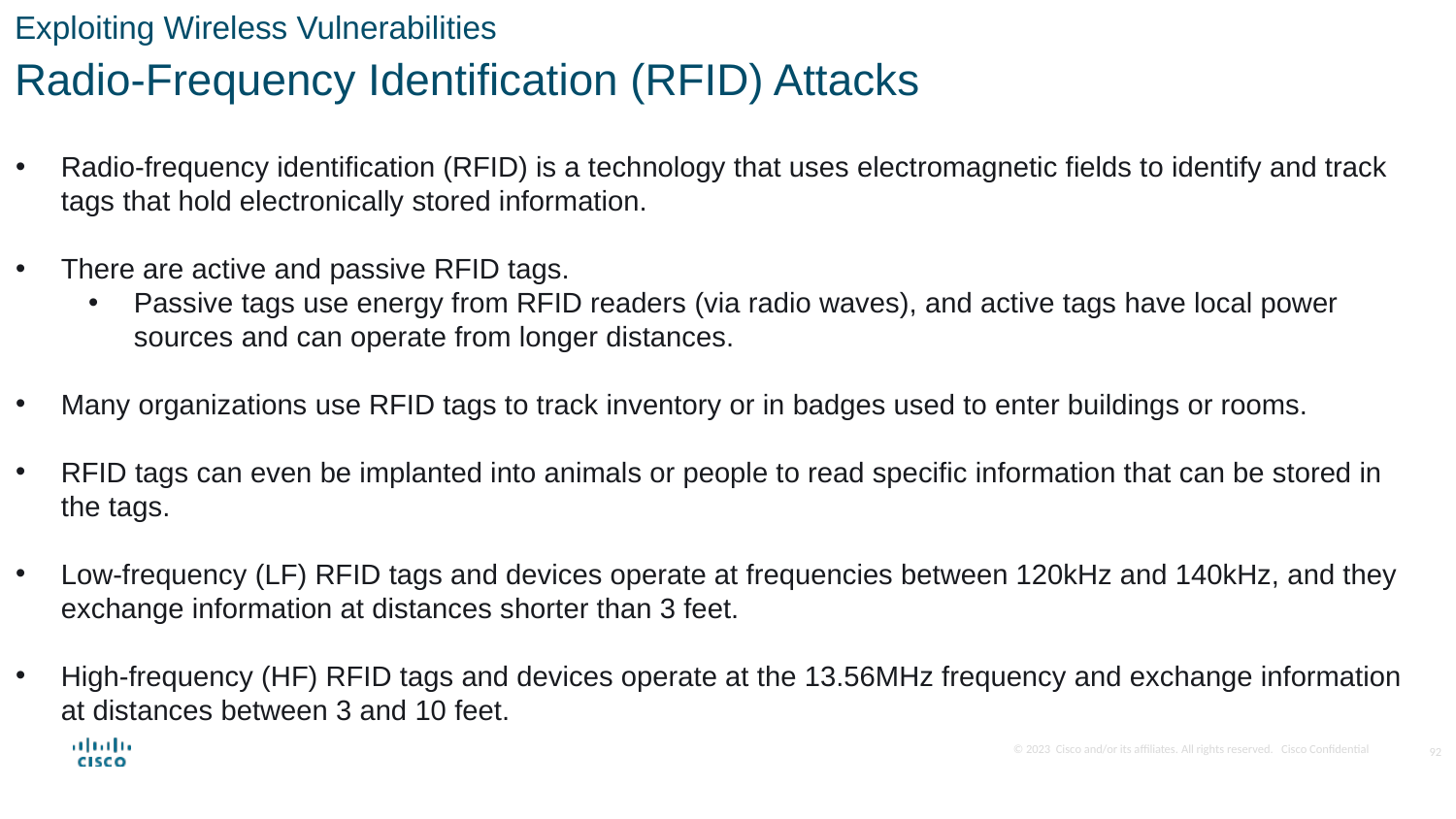

Exploiting Wireless Vulnerabilities

Radio-Frequency Identification (RFID) Attacks

Radio-frequency identification (RFID) is a technology that uses electromagnetic fields to identify and track tags that hold electronically stored information.

There are active and passive RFID tags.
Passive tags use energy from RFID readers (via radio waves), and active tags have local power sources and can operate from longer distances.

Many organizations use RFID tags to track inventory or in badges used to enter buildings or rooms.

RFID tags can even be implanted into animals or people to read specific information that can be stored in the tags.

Low-frequency (LF) RFID tags and devices operate at frequencies between 120kHz and 140kHz, and they exchange information at distances shorter than 3 feet.

High-frequency (HF) RFID tags and devices operate at the 13.56MHz frequency and exchange information at distances between 3 and 10 feet.
92